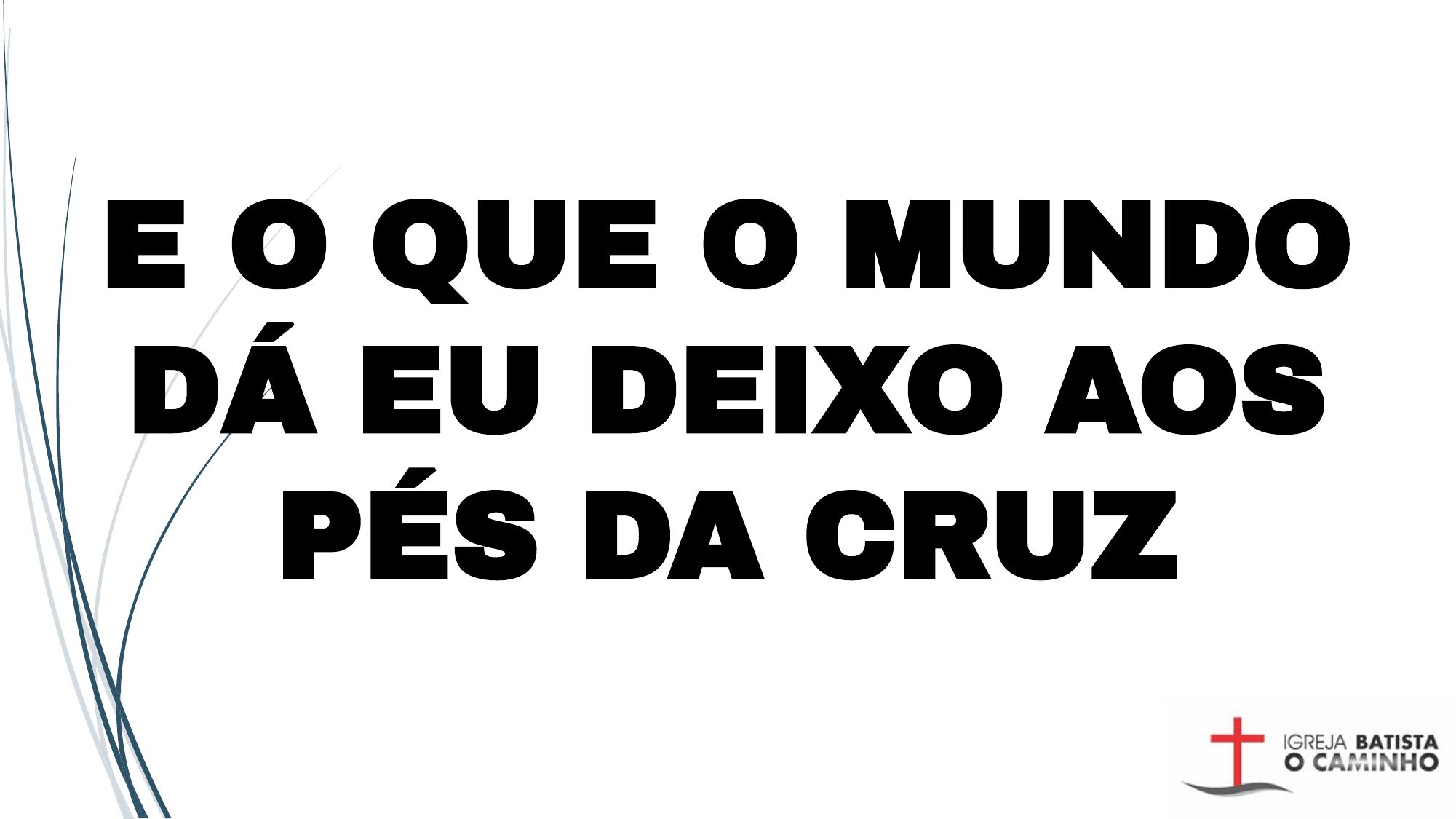

# E O QUE O MUNDO DÁ EU DEIXO AOS PÉS DA CRUZ